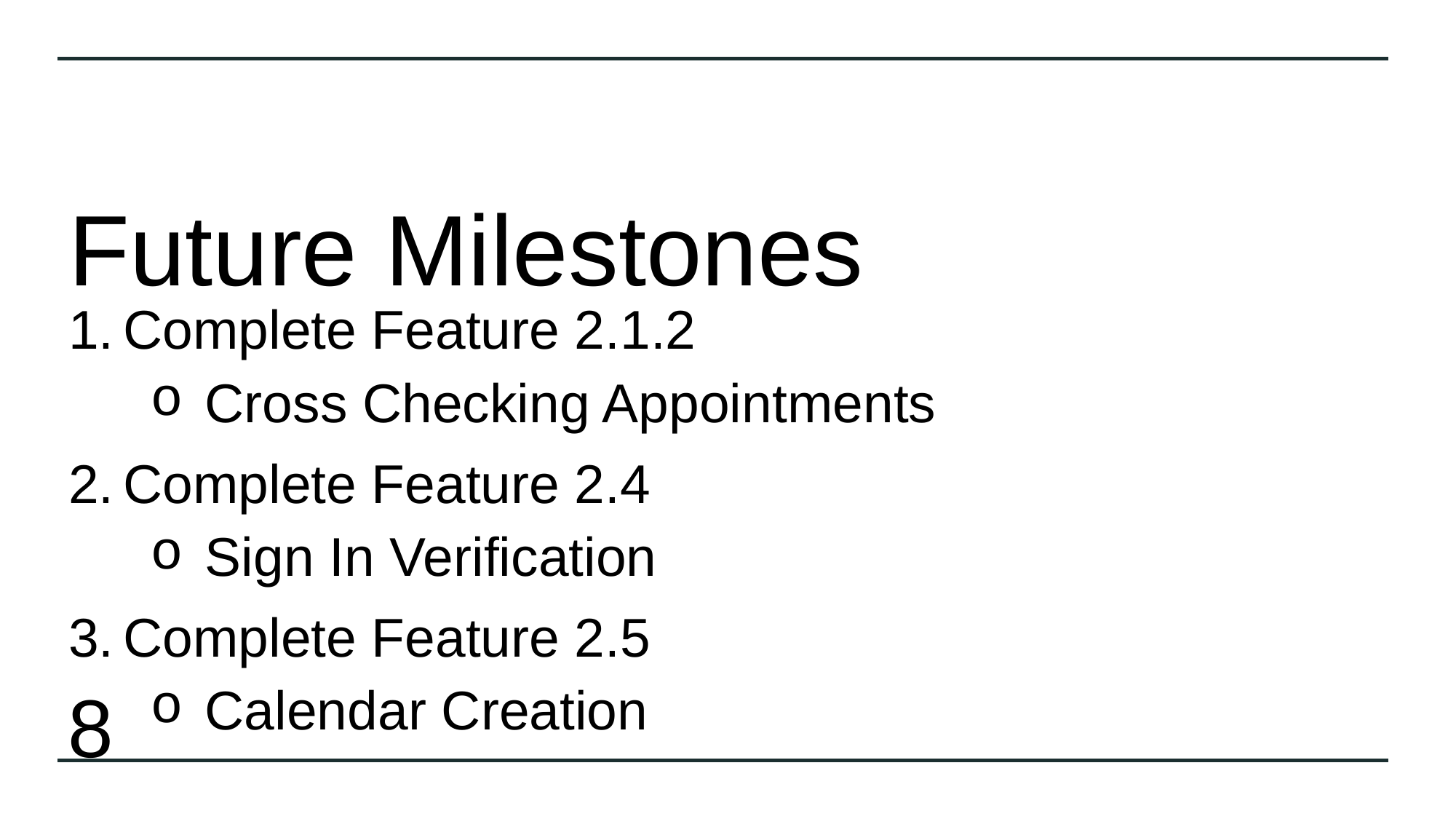

# Future Milestones
Complete Feature 2.1.2
Cross Checking Appointments
Complete Feature 2.4
Sign In Verification
Complete Feature 2.5
Calendar Creation
8